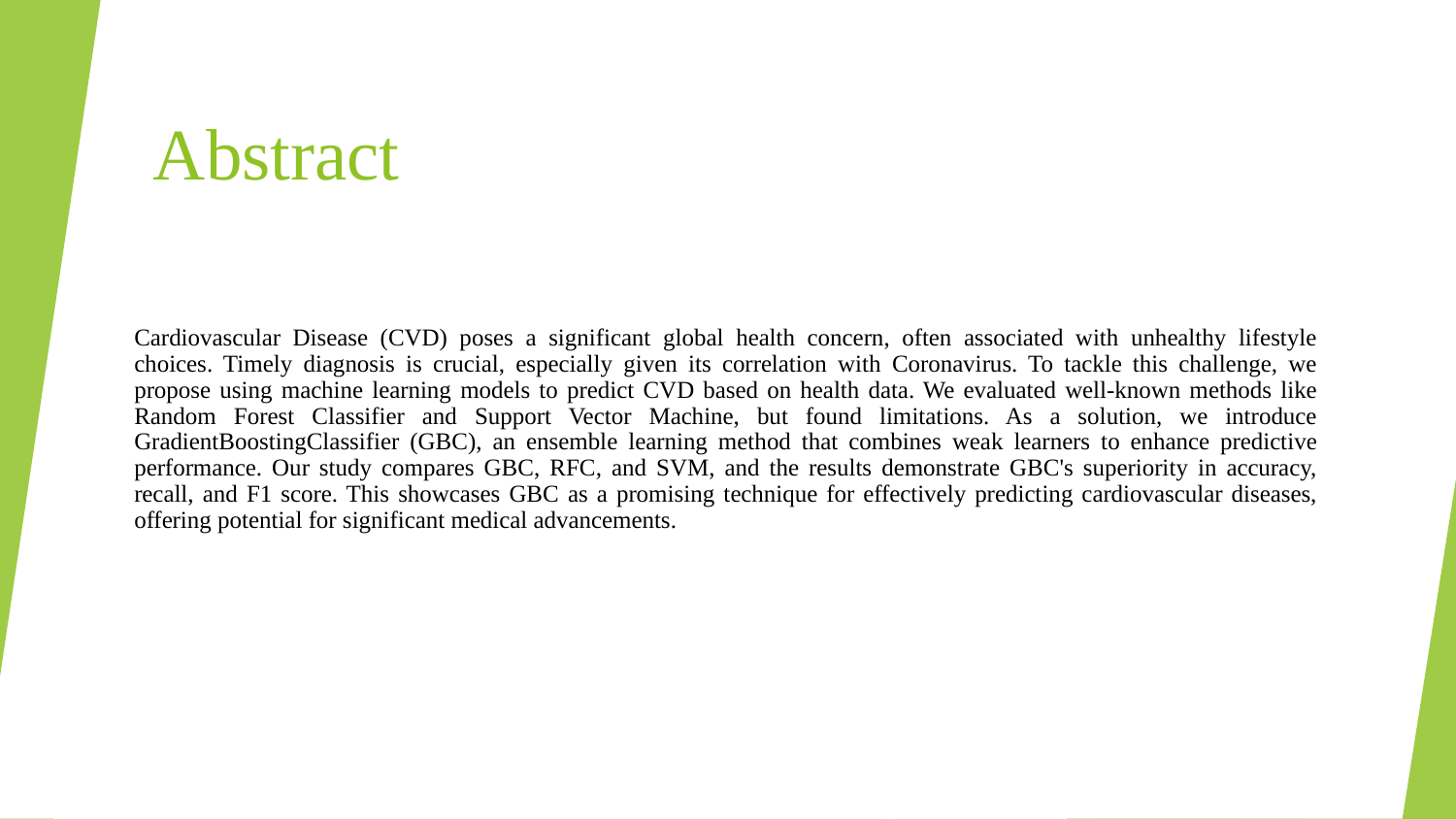

# Abstract
Cardiovascular Disease (CVD) poses a significant global health concern, often associated with unhealthy lifestyle choices. Timely diagnosis is crucial, especially given its correlation with Coronavirus. To tackle this challenge, we propose using machine learning models to predict CVD based on health data. We evaluated well-known methods like Random Forest Classifier and Support Vector Machine, but found limitations. As a solution, we introduce GradientBoostingClassifier (GBC), an ensemble learning method that combines weak learners to enhance predictive performance. Our study compares GBC, RFC, and SVM, and the results demonstrate GBC's superiority in accuracy, recall, and F1 score. This showcases GBC as a promising technique for effectively predicting cardiovascular diseases, offering potential for significant medical advancements.